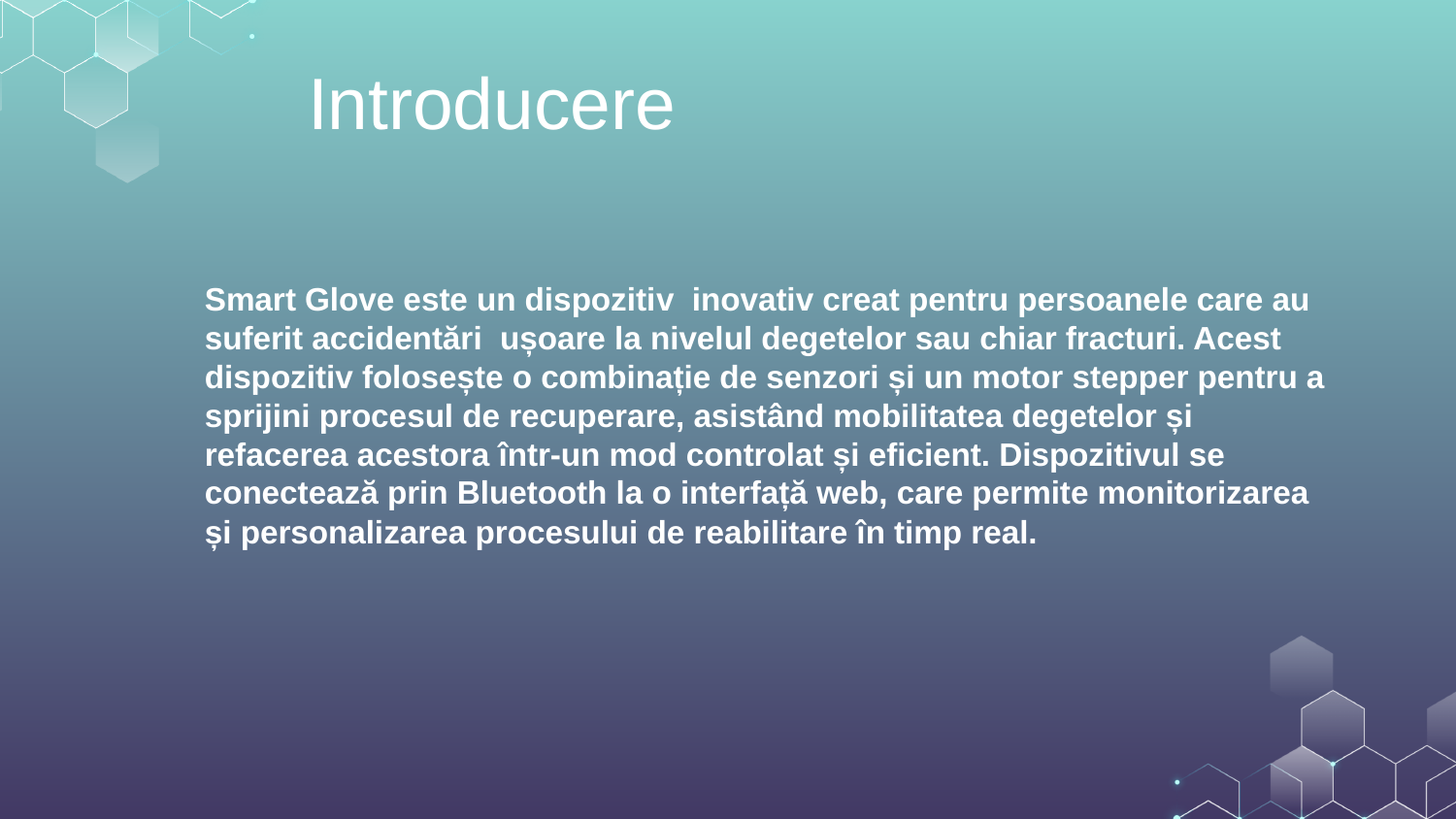

# Introducere

Smart Glove este un dispozitiv  inovativ creat pentru persoanele care au suferit accidentări  ușoare la nivelul degetelor sau chiar fracturi. Acest dispozitiv folosește o combinație de senzori și un motor stepper pentru a sprijini procesul de recuperare, asistând mobilitatea degetelor și refacerea acestora într-un mod controlat și eficient. Dispozitivul se conectează prin Bluetooth la o interfață web, care permite monitorizarea și personalizarea procesului de reabilitare în timp real.